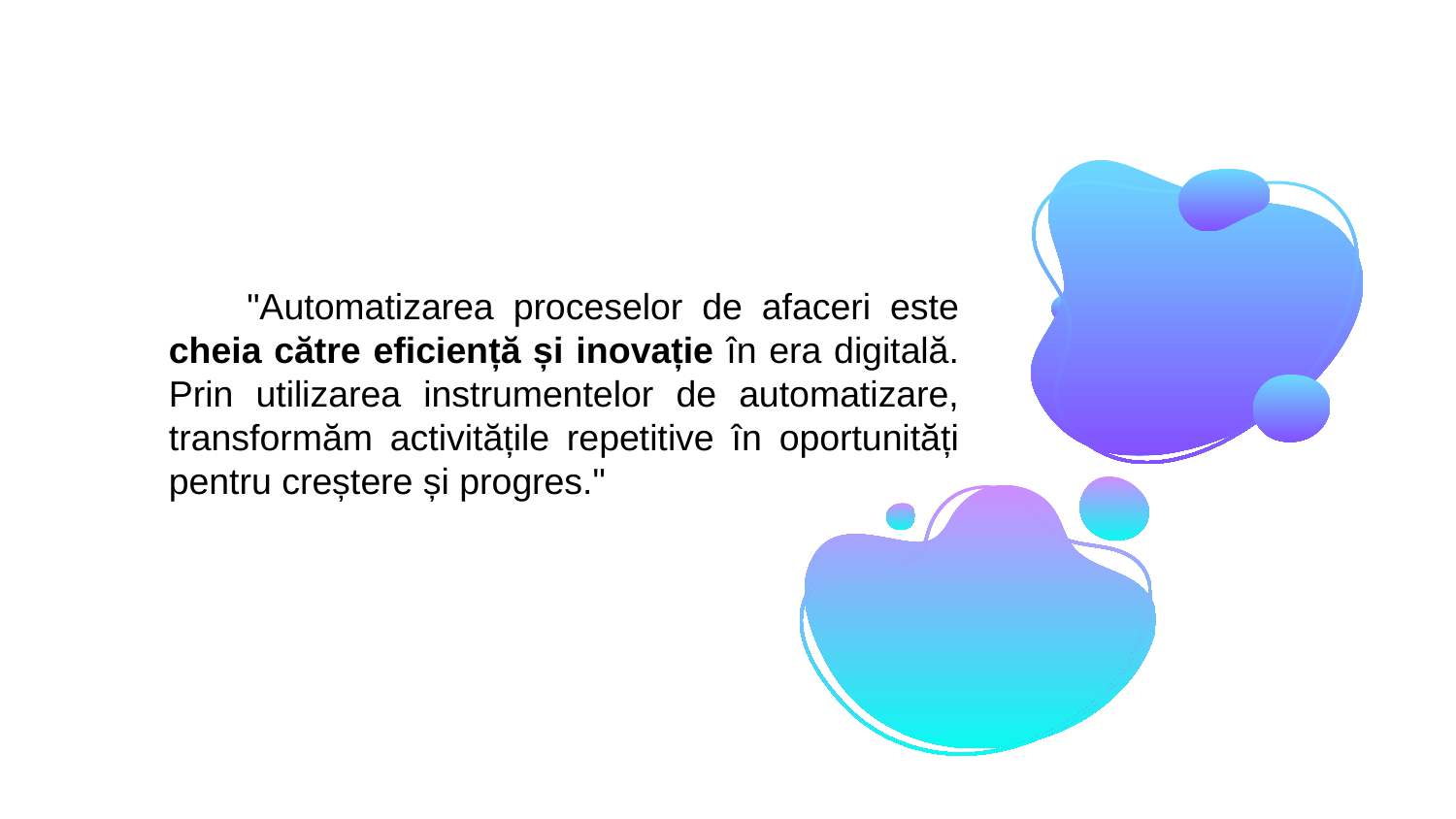

"Automatizarea proceselor de afaceri este cheia către eficiență și inovație în era digitală. Prin utilizarea instrumentelor de automatizare, transformăm activitățile repetitive în oportunități pentru creștere și progres."